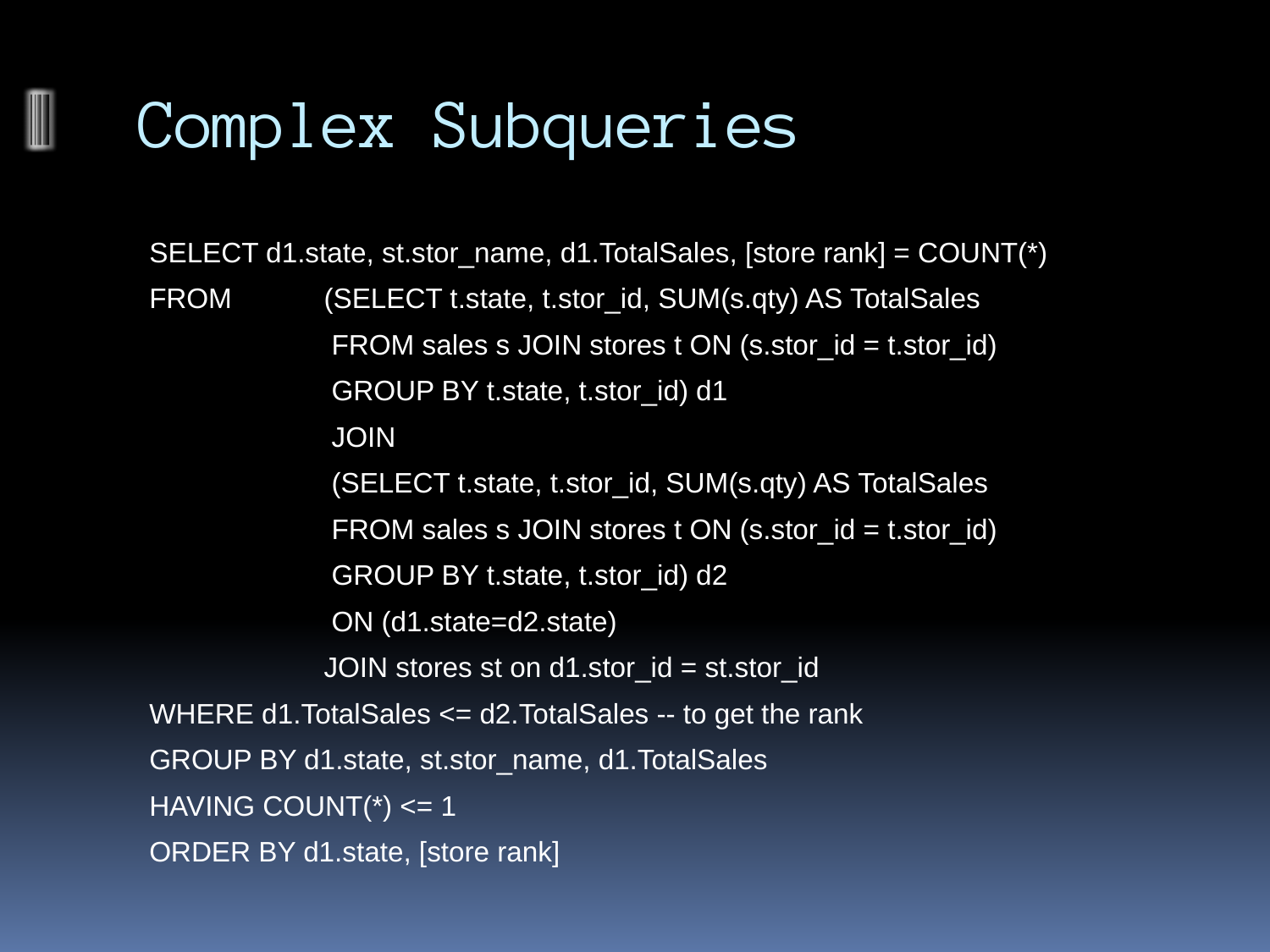

# Complex Subqueries

SELECT d1.state, st.stor_name, d1.TotalSales, [store rank] = COUNT(*)
FROM	(SELECT t.state, t.stor_id, SUM(s.qty) AS TotalSales
		 FROM sales s JOIN stores t ON (s.stor_id = t.stor_id)
		 GROUP BY t.state, t.stor_id) d1
		 JOIN
		 (SELECT t.state, t.stor_id, SUM(s.qty) AS TotalSales
		 FROM sales s JOIN stores t ON (s.stor_id = t.stor_id)
		 GROUP BY t.state, t.stor_id) d2
		 ON (d1.state=d2.state)
		JOIN stores st on d1.stor_id = st.stor_id
WHERE d1.TotalSales <= d2.TotalSales -- to get the rank
GROUP BY d1.state, st.stor_name, d1.TotalSales
HAVING COUNT(*) <= 1
ORDER BY d1.state, [store rank]